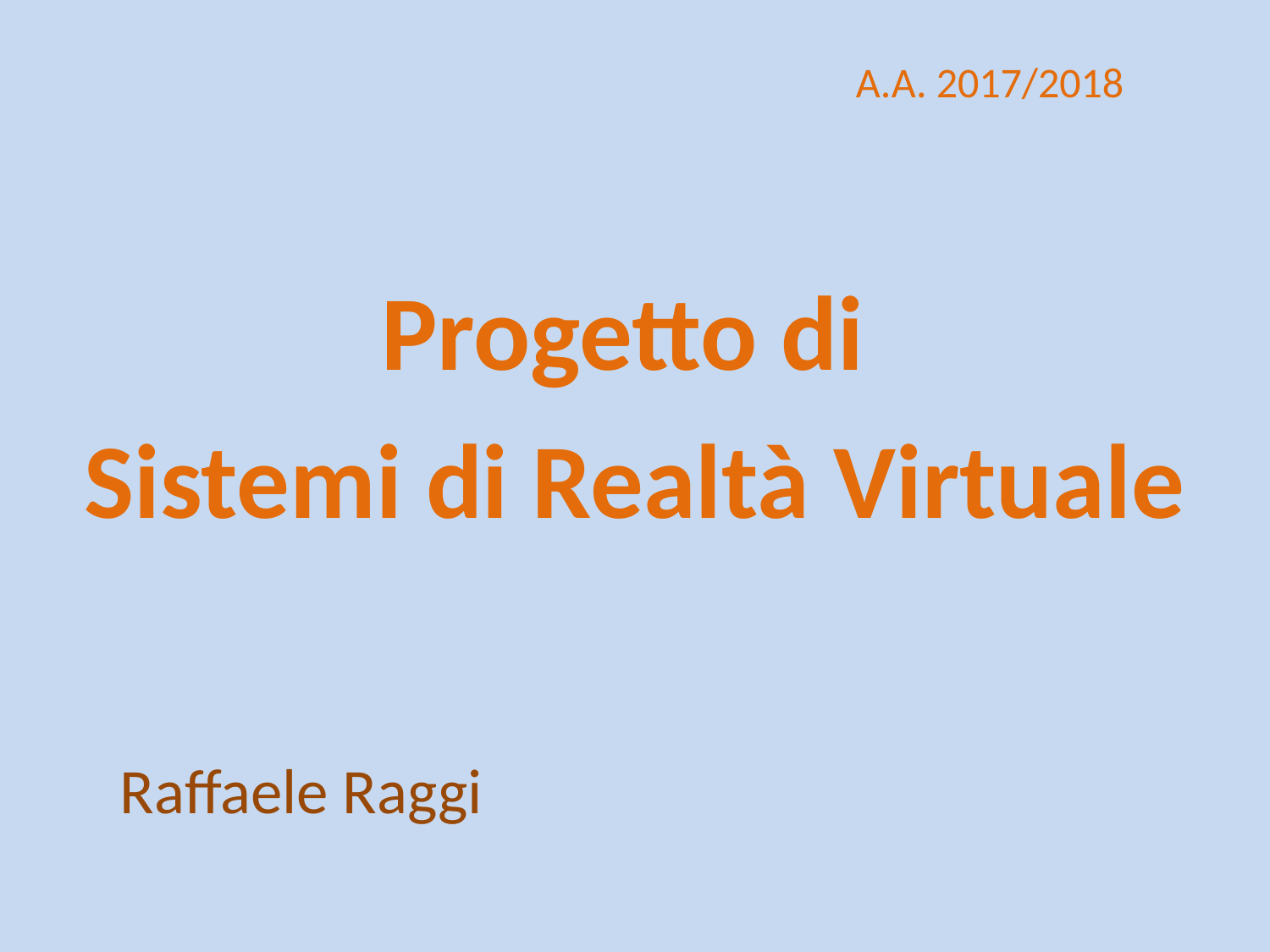

A.A. 2017/2018
Progetto di
Sistemi di Realtà Virtuale
# Raffaele Raggi